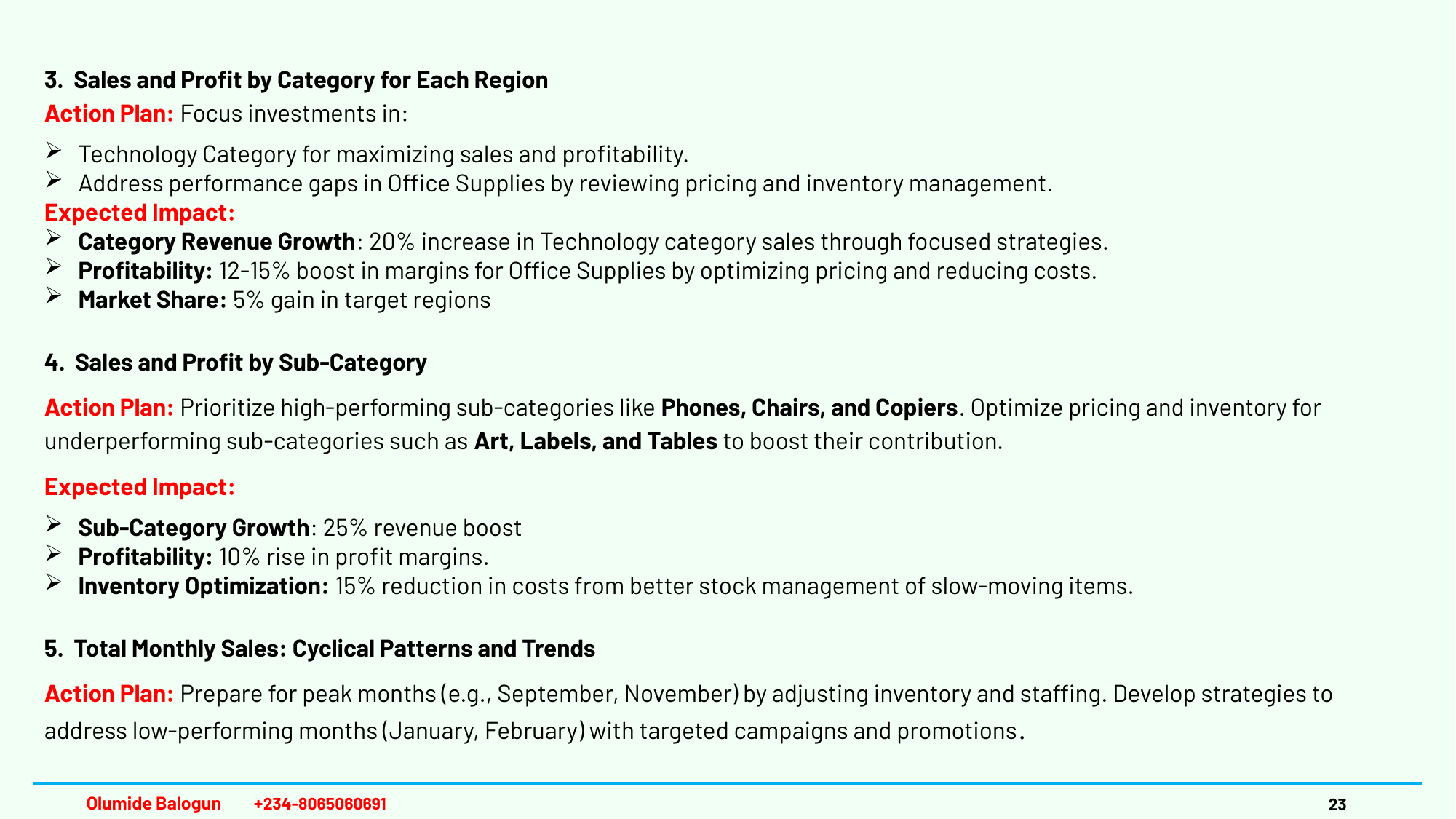

3.  Sales and Profit by Category for Each Region
Action Plan: Focus investments in:
Technology Category for maximizing sales and profitability.
Address performance gaps in Office Supplies by reviewing pricing and inventory management.
Expected Impact:
Category Revenue Growth: 20% increase in Technology category sales through focused strategies.
Profitability: 12-15% boost in margins for Office Supplies by optimizing pricing and reducing costs.
Market Share: 5% gain in target regions

4.  Sales and Profit by Sub-Category
Action Plan: Prioritize high-performing sub-categories like Phones, Chairs, and Copiers. Optimize pricing and inventory for underperforming sub-categories such as Art, Labels, and Tables to boost their contribution.
Expected Impact:
Sub-Category Growth: 25% revenue boost
Profitability: 10% rise in profit margins.
Inventory Optimization: 15% reduction in costs from better stock management of slow-moving items.

5.  Total Monthly Sales: Cyclical Patterns and Trends
Action Plan: Prepare for peak months (e.g., September, November) by adjusting inventory and staffing. Develop strategies to address low-performing months (January, February) with targeted campaigns and promotions.
Olumide Balogun         +234-8065060691
23